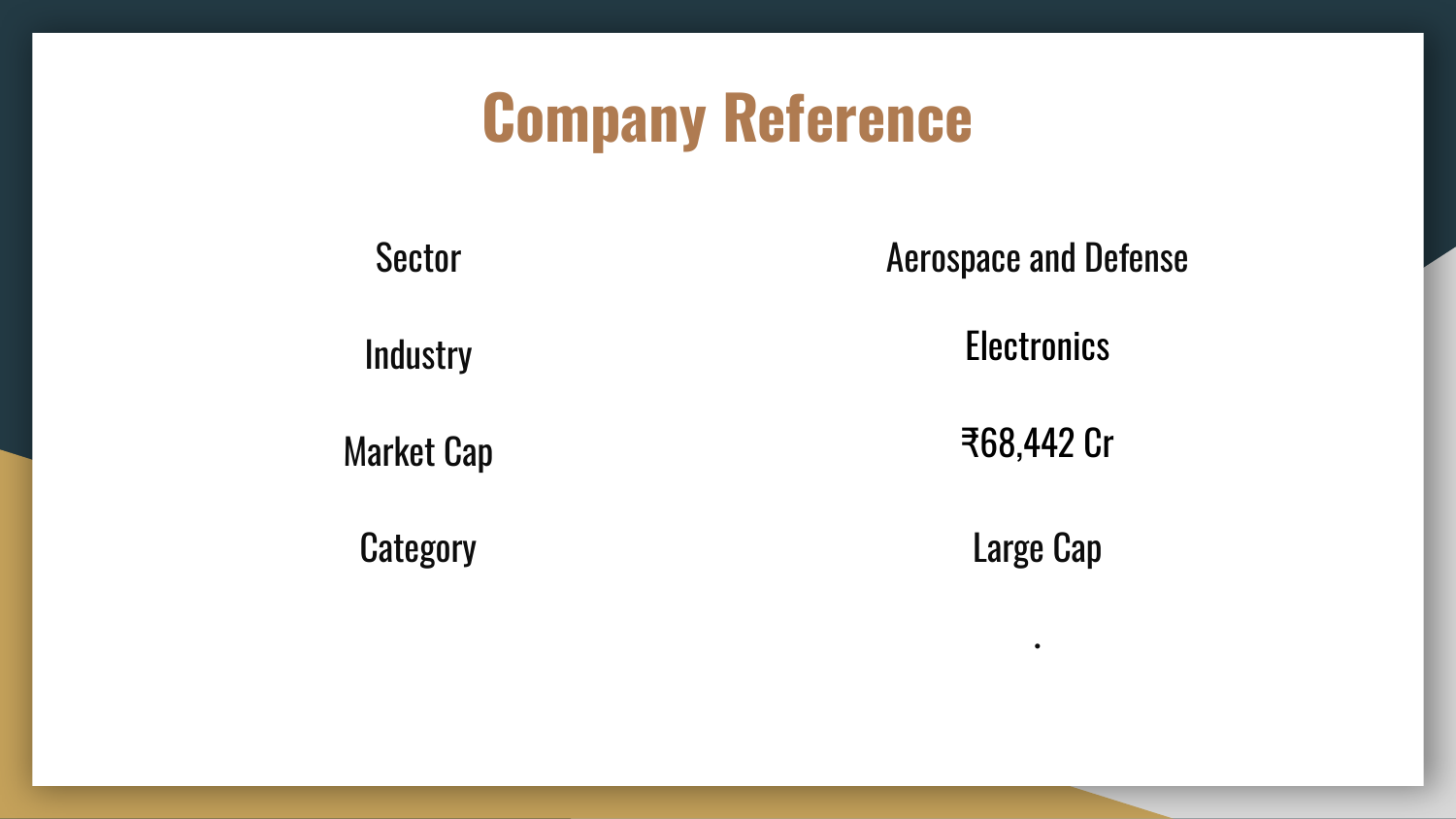

# Company Reference
| Sector | Aerospace and Defense |
| --- | --- |
| Industry | Electronics |
| Market Cap | ₹68,442 Cr |
| Category | Large Cap |
|  | . |